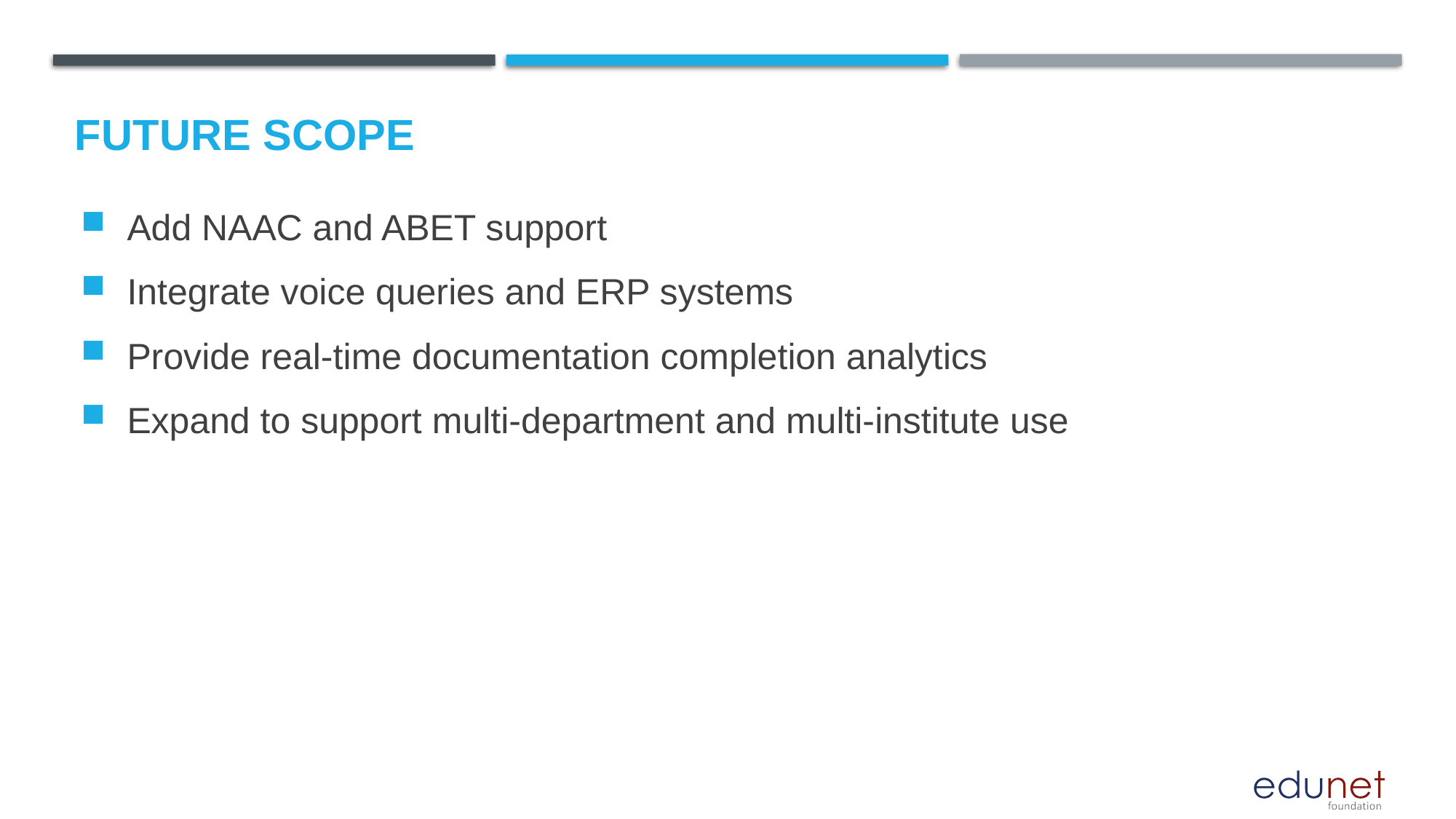

Future scope
 Add NAAC and ABET support
 Integrate voice queries and ERP systems
 Provide real-time documentation completion analytics
 Expand to support multi-department and multi-institute use